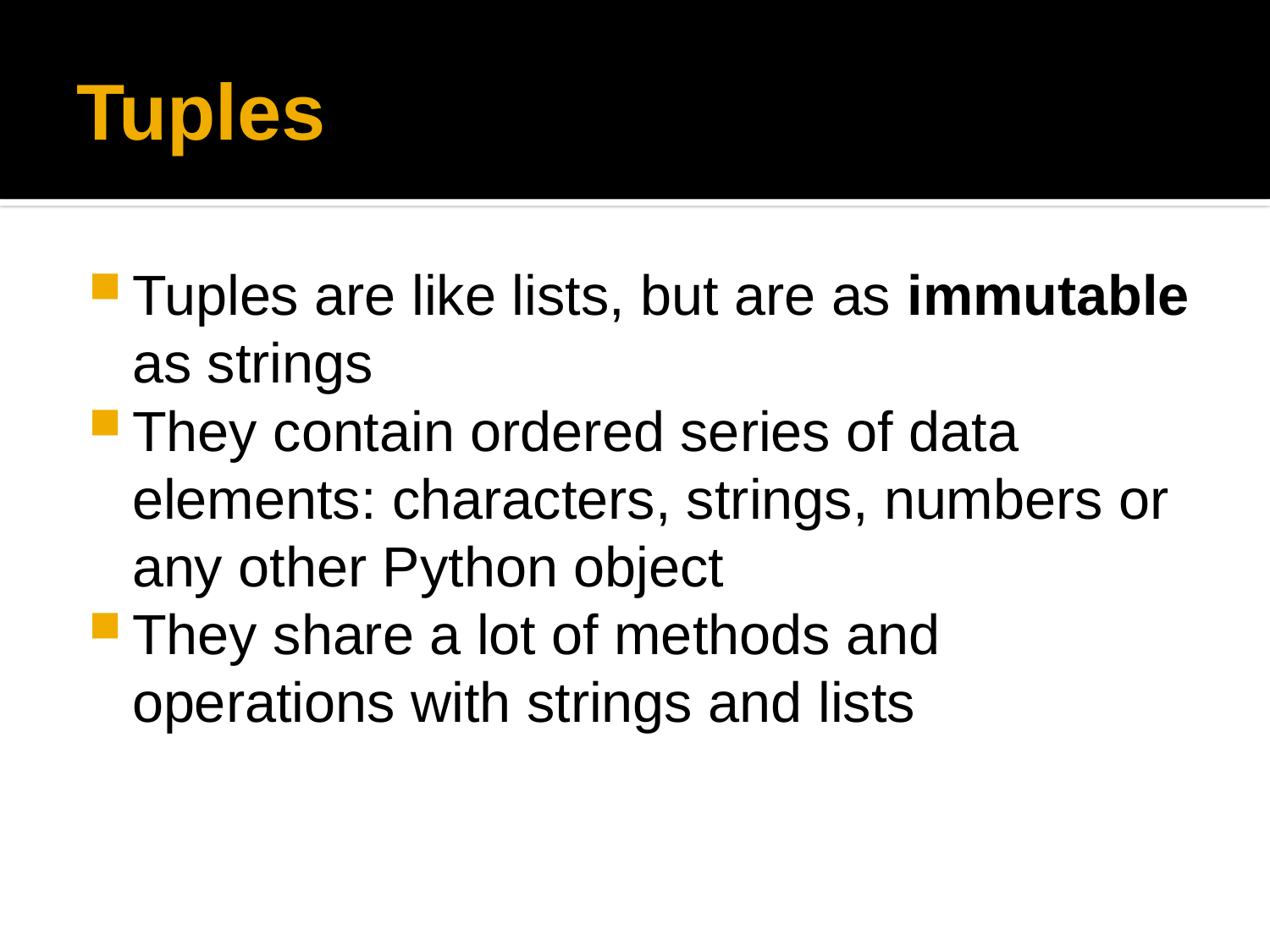

# Tuples
Tuples are like lists, but are as immutable as strings
They contain ordered series of data elements: characters, strings, numbers or any other Python object
They share a lot of methods and operations with strings and lists